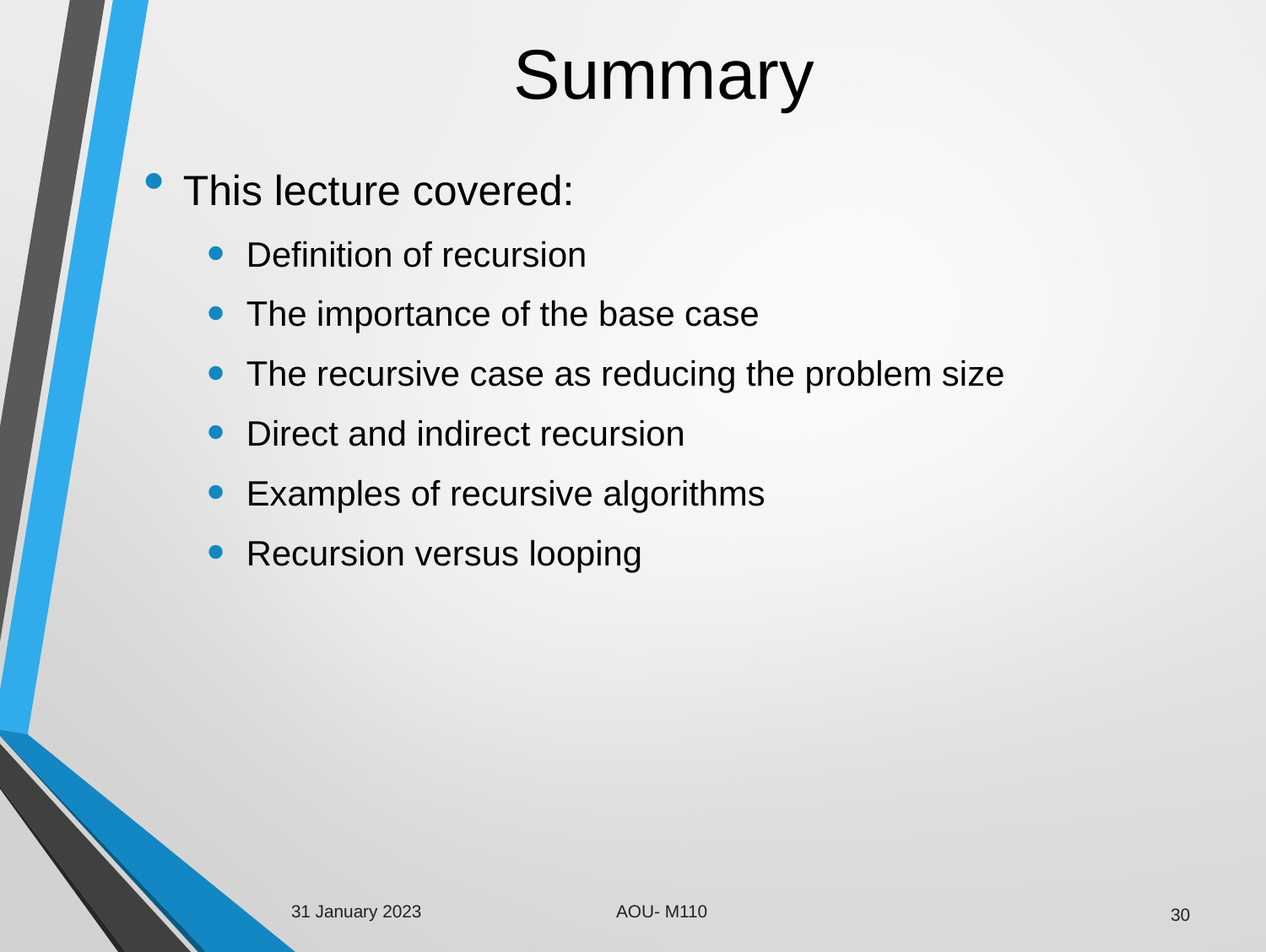

# Summary
This lecture covered:
Definition of recursion
The importance of the base case
The recursive case as reducing the problem size
Direct and indirect recursion
Examples of recursive algorithms
Recursion versus looping

AOU- M110
31 January 2023
30